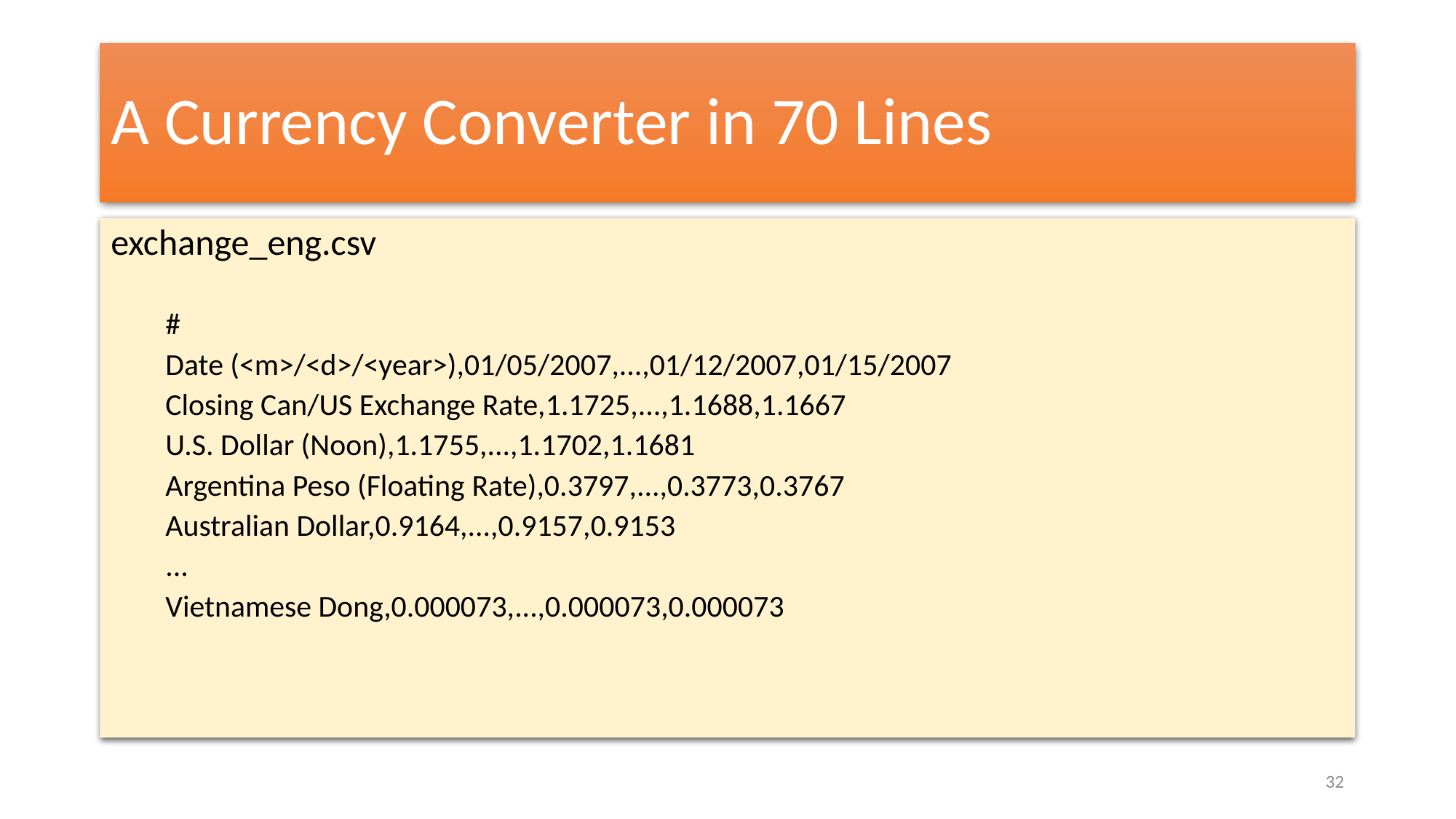

# A Currency Converter in 70 Lines
exchange_eng.csv

#
Date (<m>/<d>/<year>),01/05/2007,...,01/12/2007,01/15/2007
Closing Can/US Exchange Rate,1.1725,...,1.1688,1.1667
U.S. Dollar (Noon),1.1755,...,1.1702,1.1681
Argentina Peso (Floating Rate),0.3797,...,0.3773,0.3767
Australian Dollar,0.9164,...,0.9157,0.9153
...
Vietnamese Dong,0.000073,...,0.000073,0.000073
32